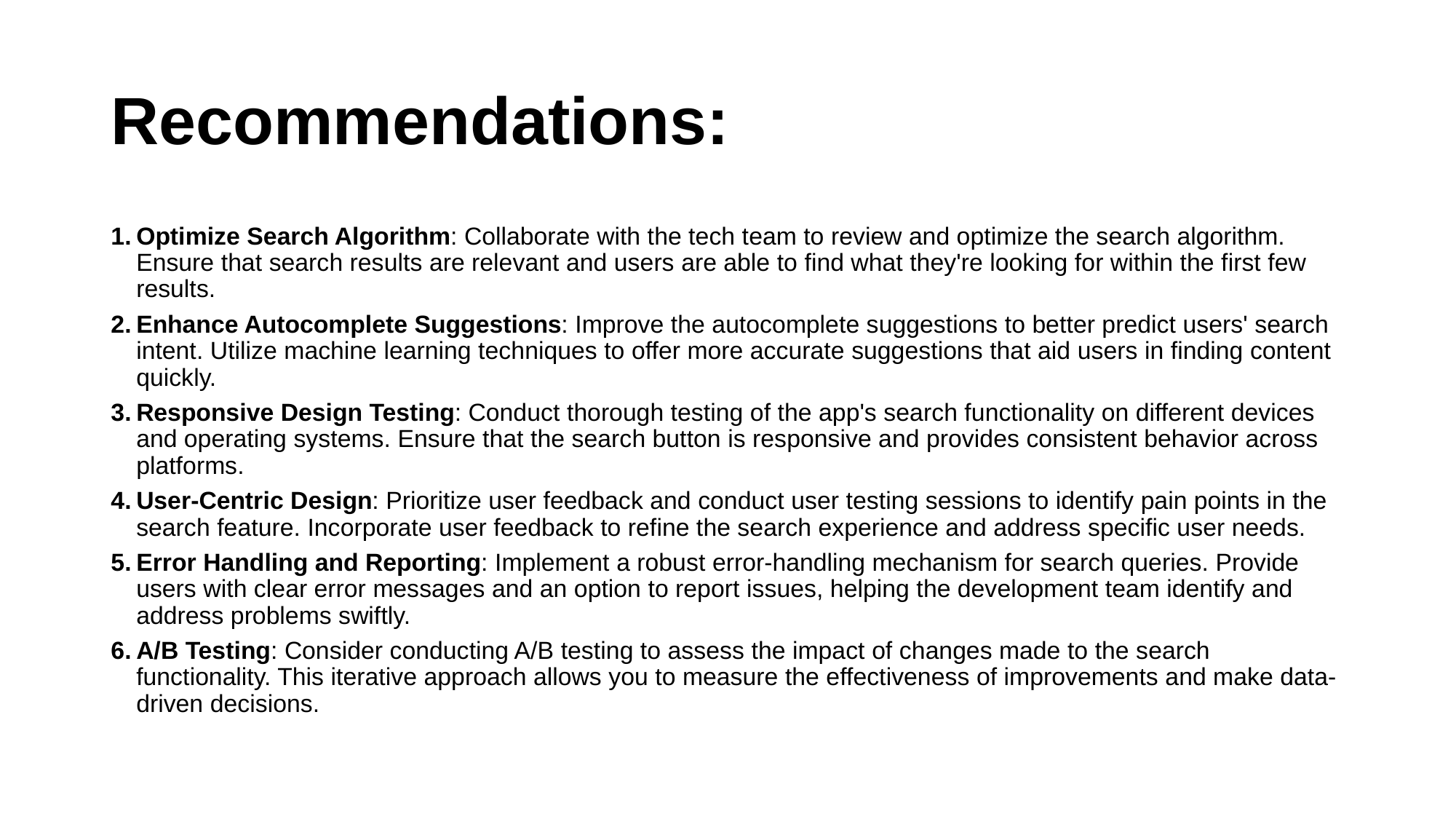

# Recommendations:
Optimize Search Algorithm: Collaborate with the tech team to review and optimize the search algorithm. Ensure that search results are relevant and users are able to find what they're looking for within the first few results.
Enhance Autocomplete Suggestions: Improve the autocomplete suggestions to better predict users' search intent. Utilize machine learning techniques to offer more accurate suggestions that aid users in finding content quickly.
Responsive Design Testing: Conduct thorough testing of the app's search functionality on different devices and operating systems. Ensure that the search button is responsive and provides consistent behavior across platforms.
User-Centric Design: Prioritize user feedback and conduct user testing sessions to identify pain points in the search feature. Incorporate user feedback to refine the search experience and address specific user needs.
Error Handling and Reporting: Implement a robust error-handling mechanism for search queries. Provide users with clear error messages and an option to report issues, helping the development team identify and address problems swiftly.
A/B Testing: Consider conducting A/B testing to assess the impact of changes made to the search functionality. This iterative approach allows you to measure the effectiveness of improvements and make data-driven decisions.